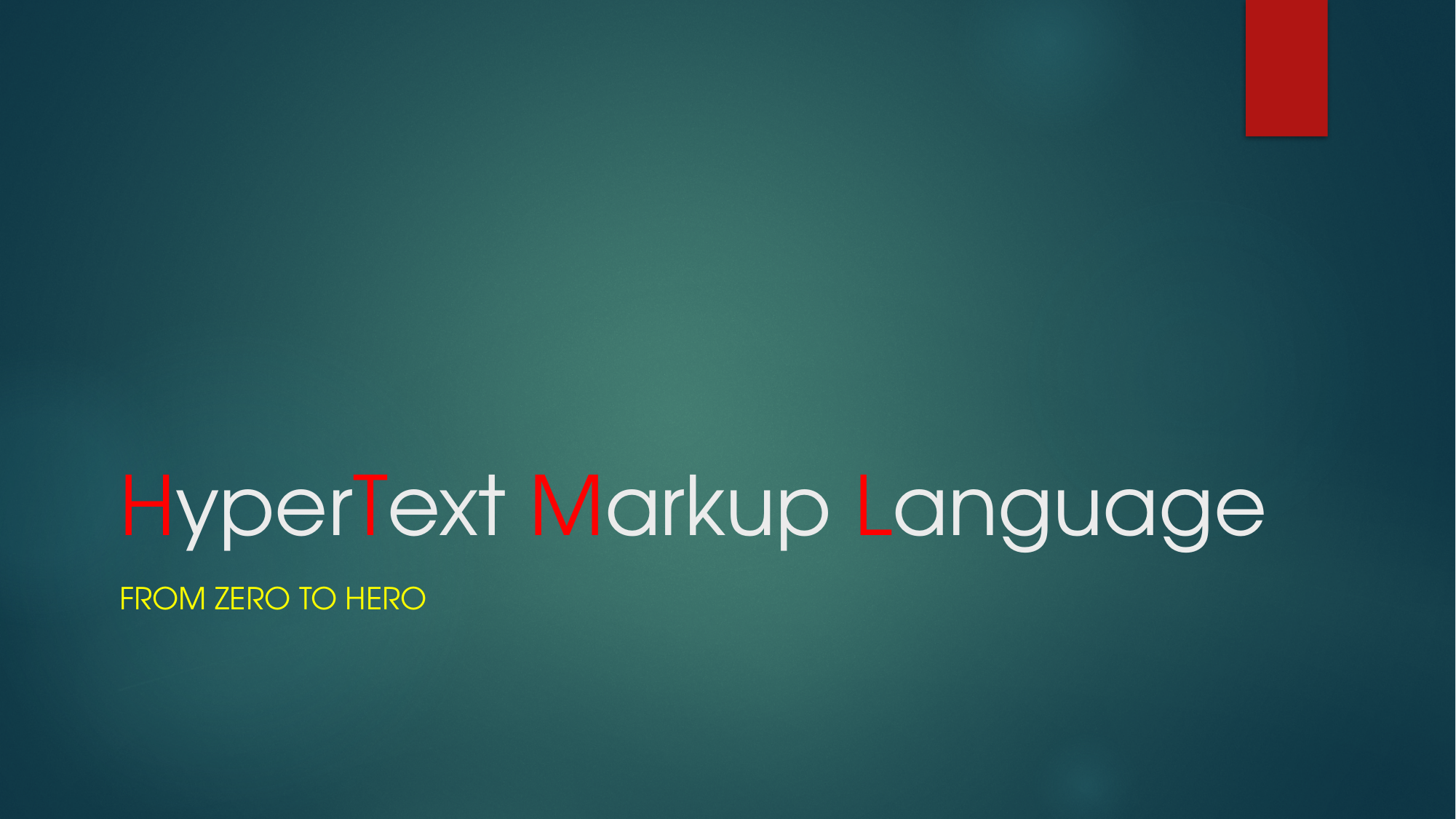

# HyperText Markup Language
FROM ZERO to HERO